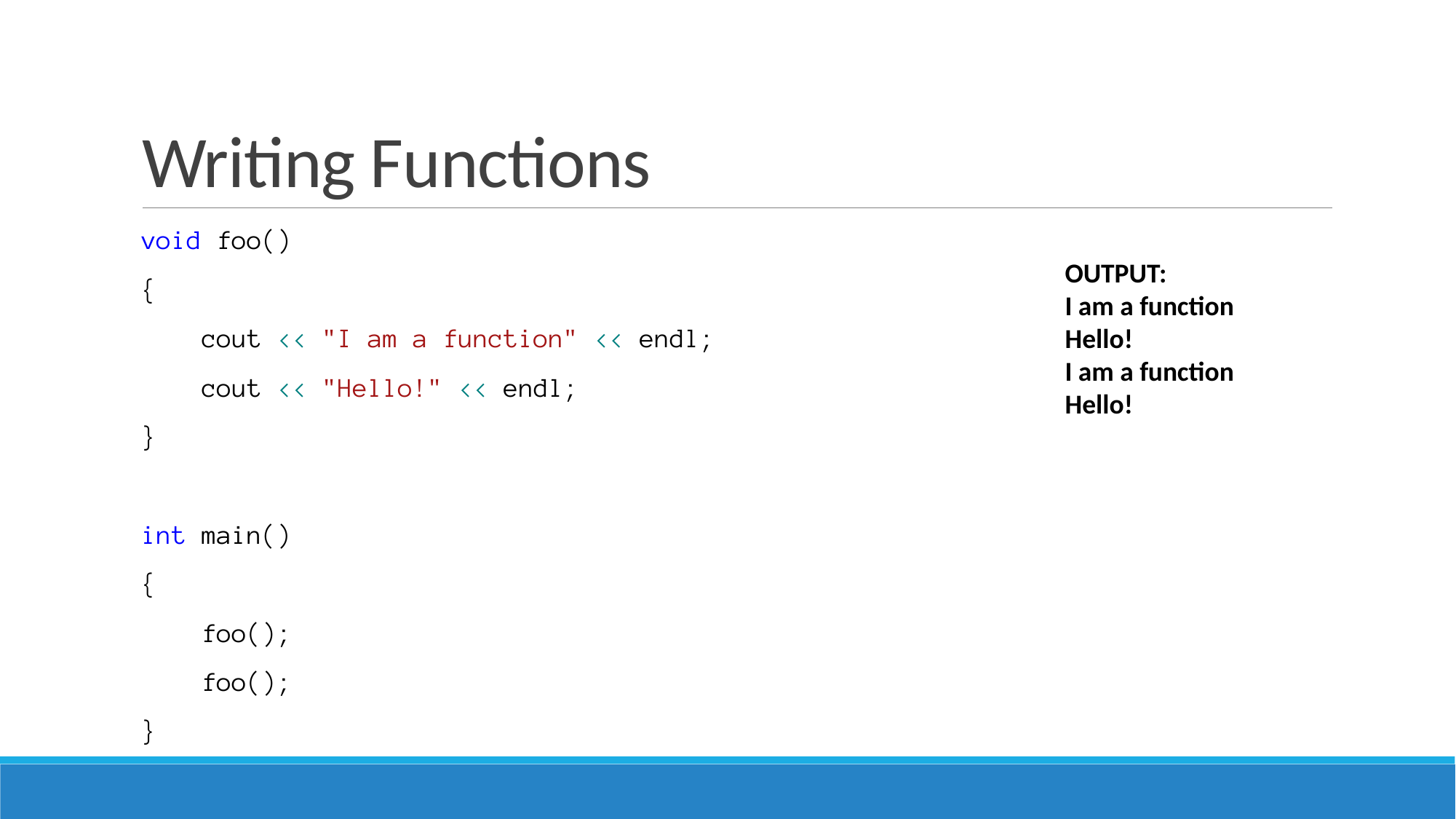

# Writing Functions
void foo()
{
    cout << "I am a function" << endl;
    cout << "Hello!" << endl;
}

int main()
{
    foo();
    foo();
}
OUTPUT:
I am a function
Hello!
I am a function
Hello!